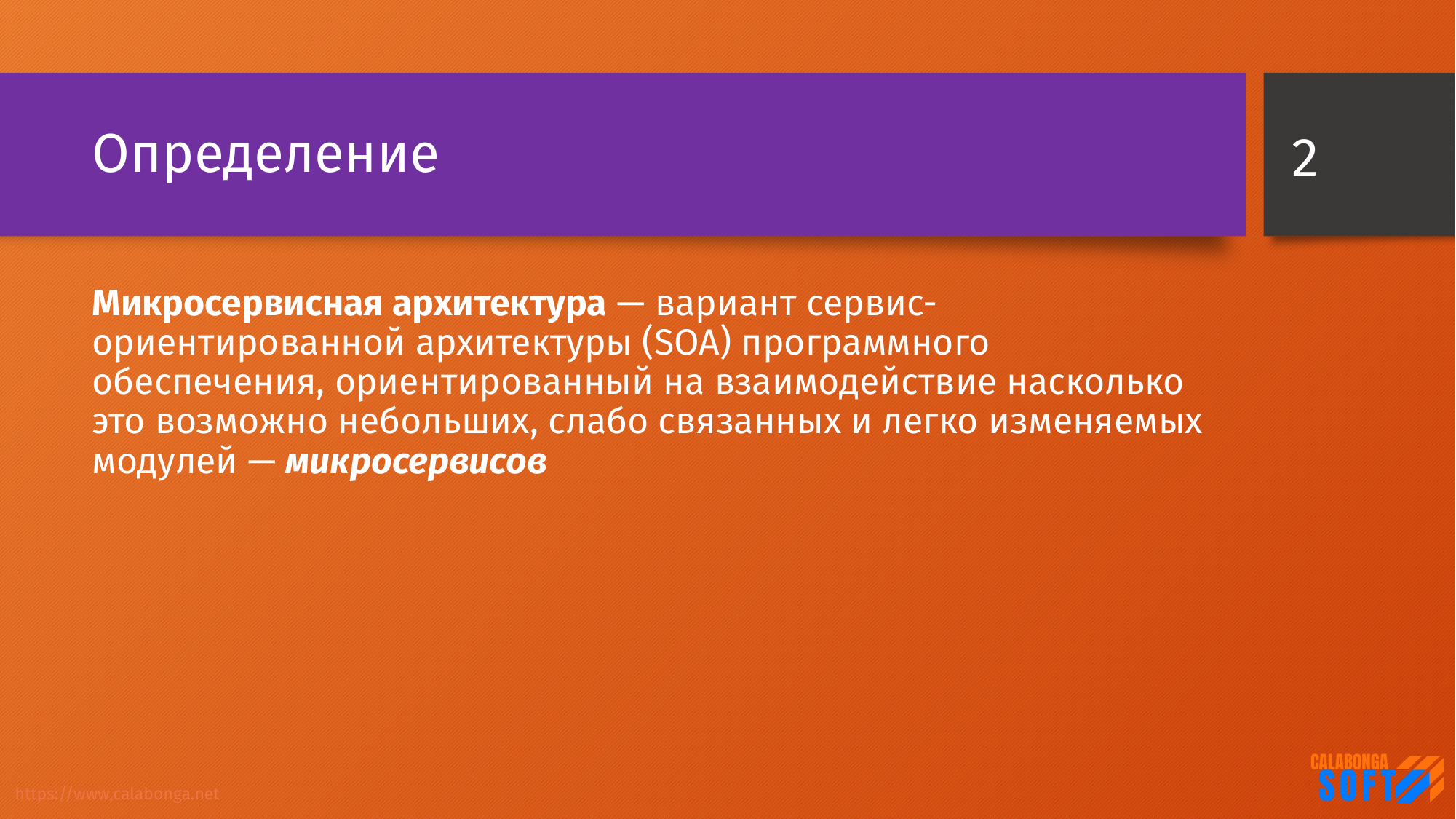

2
# Определение
Микросервисная архитектура — вариант сервис-ориентированной архитектуры (SOA) программного обеспечения, ориентированный на взаимодействие насколько это возможно небольших, слабо связанных и легко изменяемых модулей — микросервисов